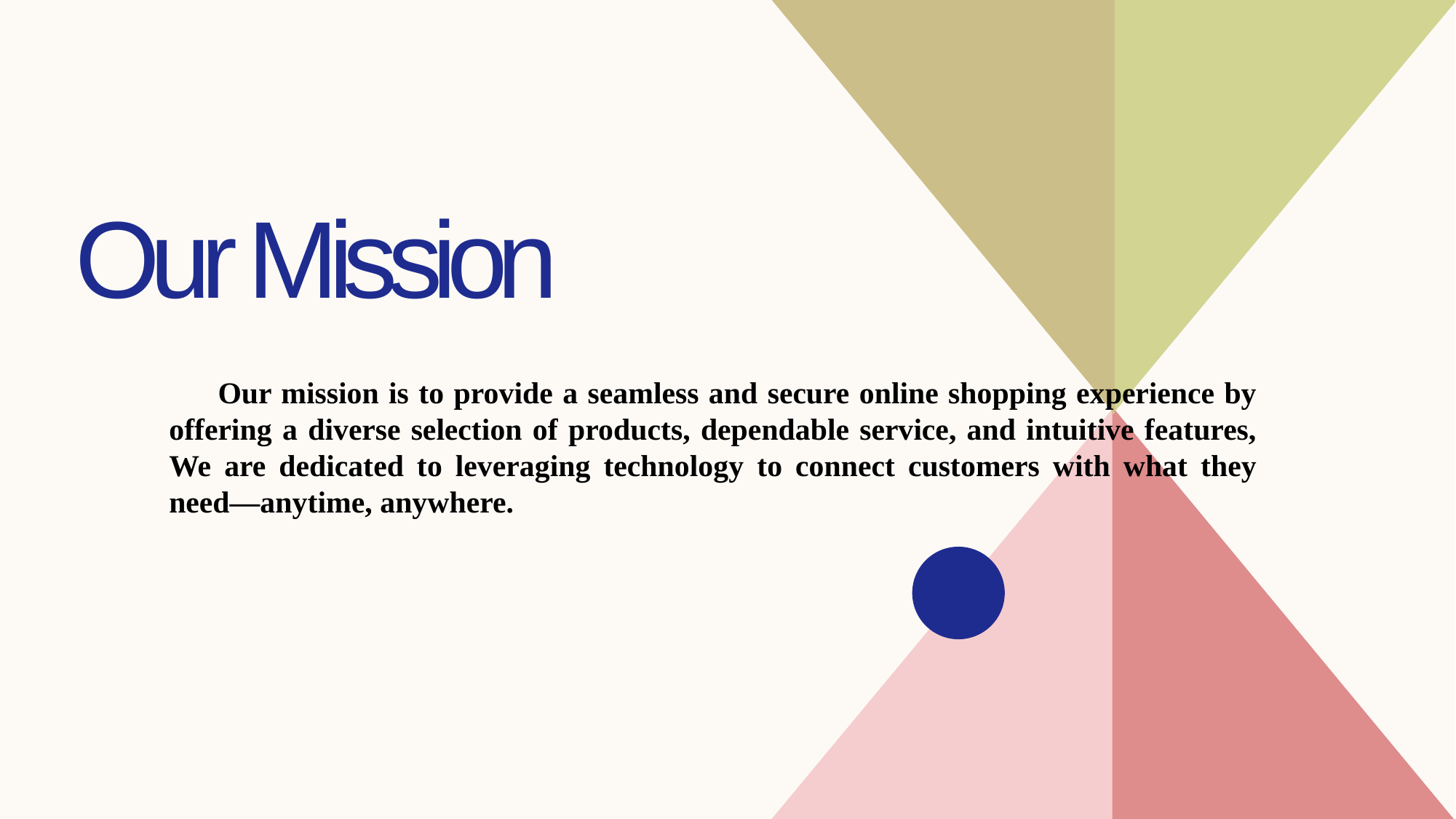

Our Mission
     Our mission is to provide a seamless and secure online shopping experience by offering a diverse selection of products, dependable service, and intuitive features, We are dedicated to leveraging technology to connect customers with what they need—anytime, anywhere.